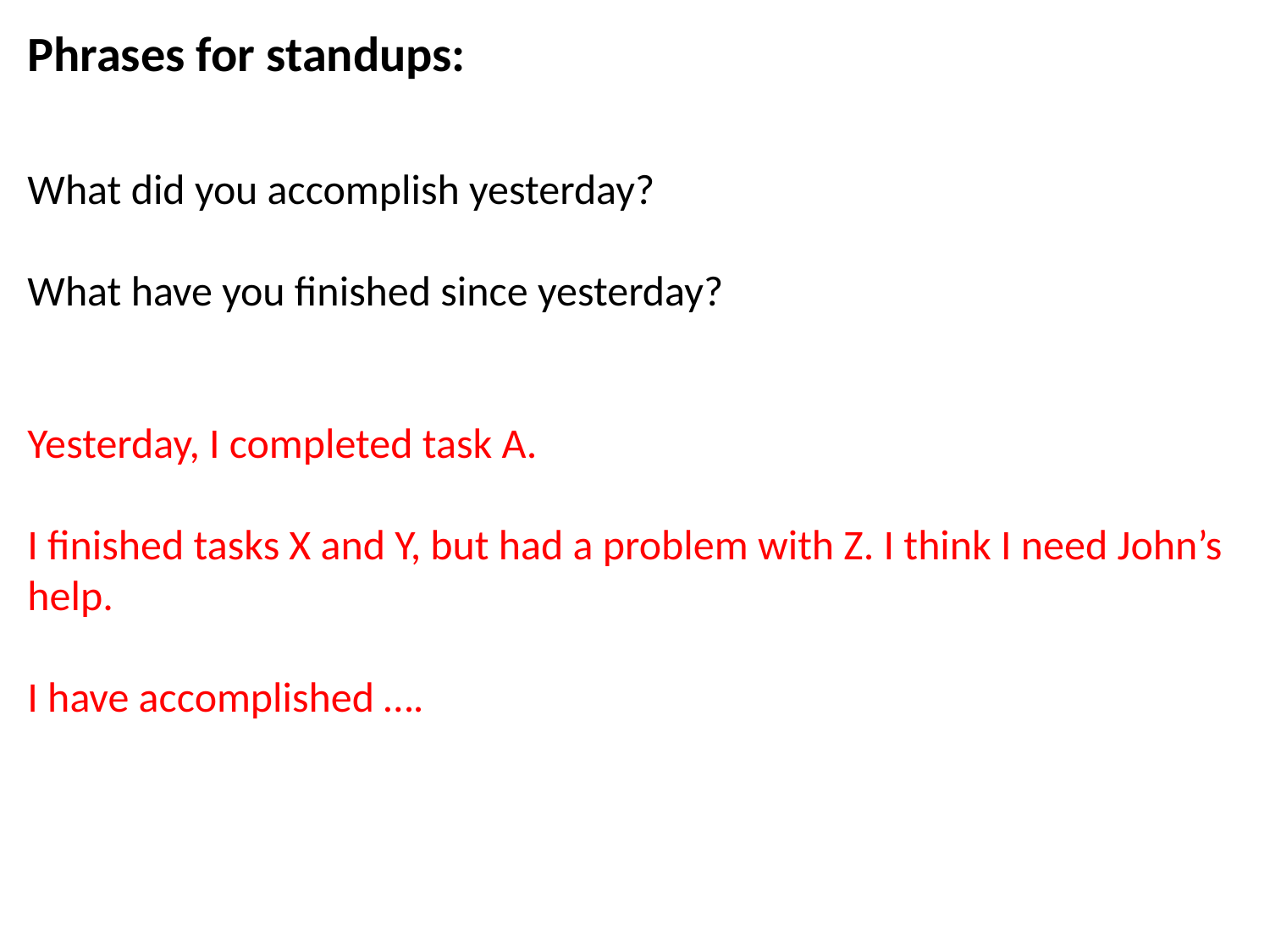

Phrases for standups:

What did you accomplish yesterday?

What have you finished since yesterday?

Yesterday, I completed task A.

I finished tasks X and Y, but had a problem with Z. I think I need John’s help.

I have accomplished ….